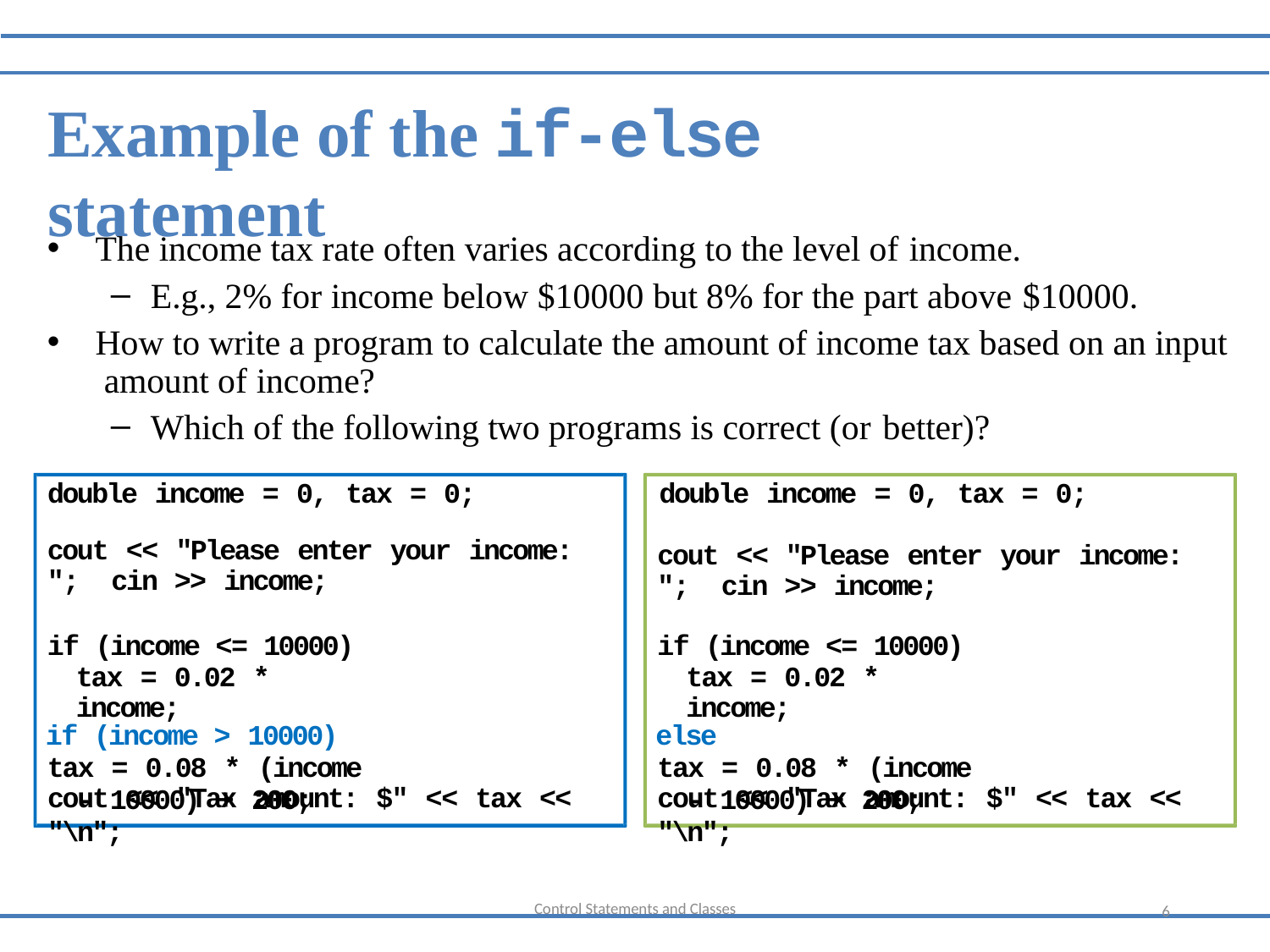

Example of the if-else statement
The income tax rate often varies according to the level of income.
E.g., 2% for income below $10000 but 8% for the part above $10000.
How to write a program to calculate the amount of income tax based on an input  amount of income?
Which of the following two programs is correct (or better)?
double income = 0, tax = 0;	double income = 0, tax = 0;

cout << "Please enter your income: ";  cin	>> income;
cout << "Please enter your income: ";  cin	>> income;
if (income <= 10000)  tax = 0.02 * income;
if (income > 10000)
tax = 0.08 * (income - 10000) + 200;
if (income <= 10000)  tax = 0.02 * income;
else
tax = 0.08 * (income - 10000) + 200;
cout << "Tax amount: $" << tax << "\n";
cout << "Tax amount: $" << tax << "\n";
Control Statements and Classes
6